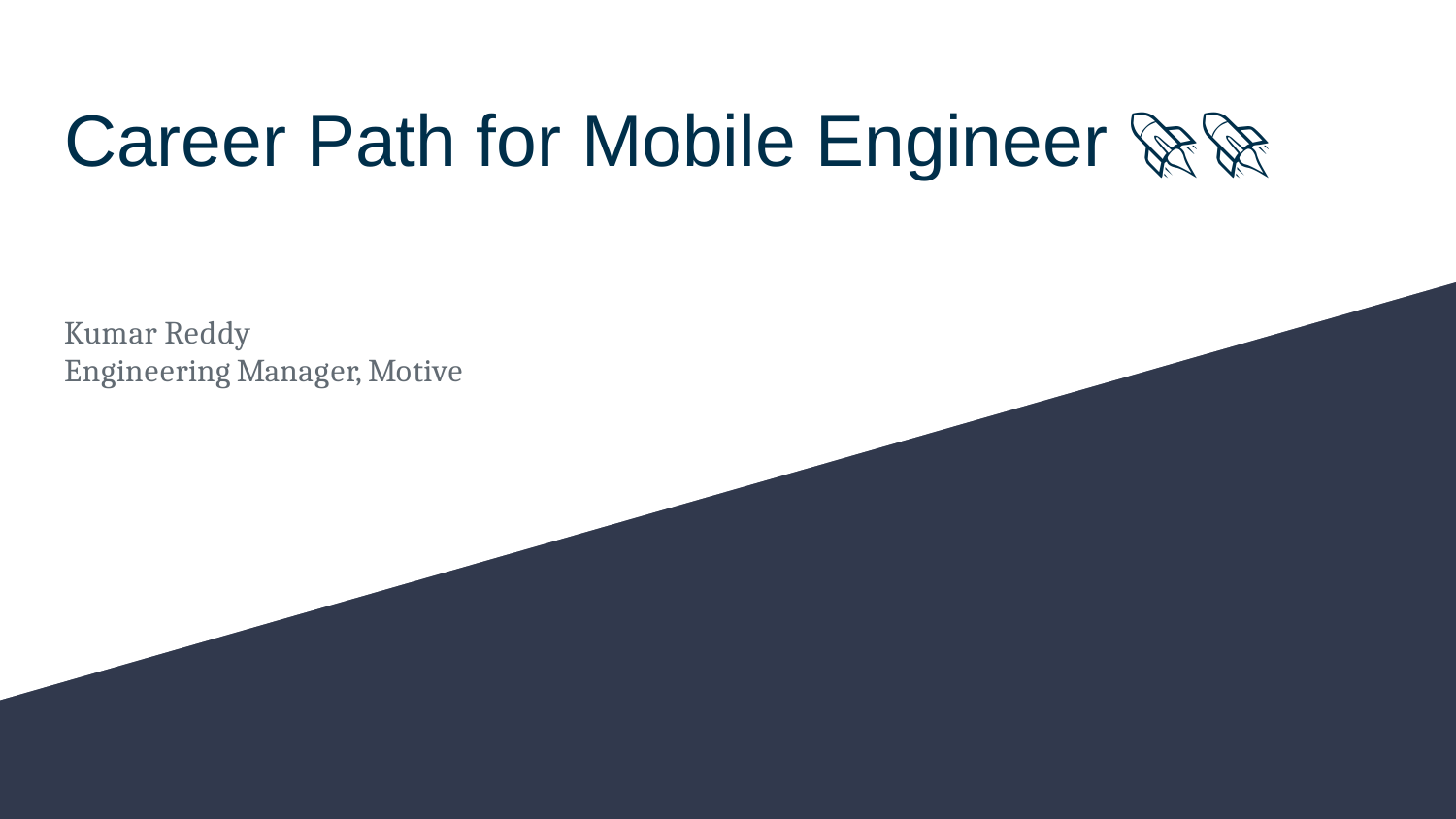

# Career Path for Mobile Engineer 🚀🚀
Kumar Reddy
Engineering Manager, Motive